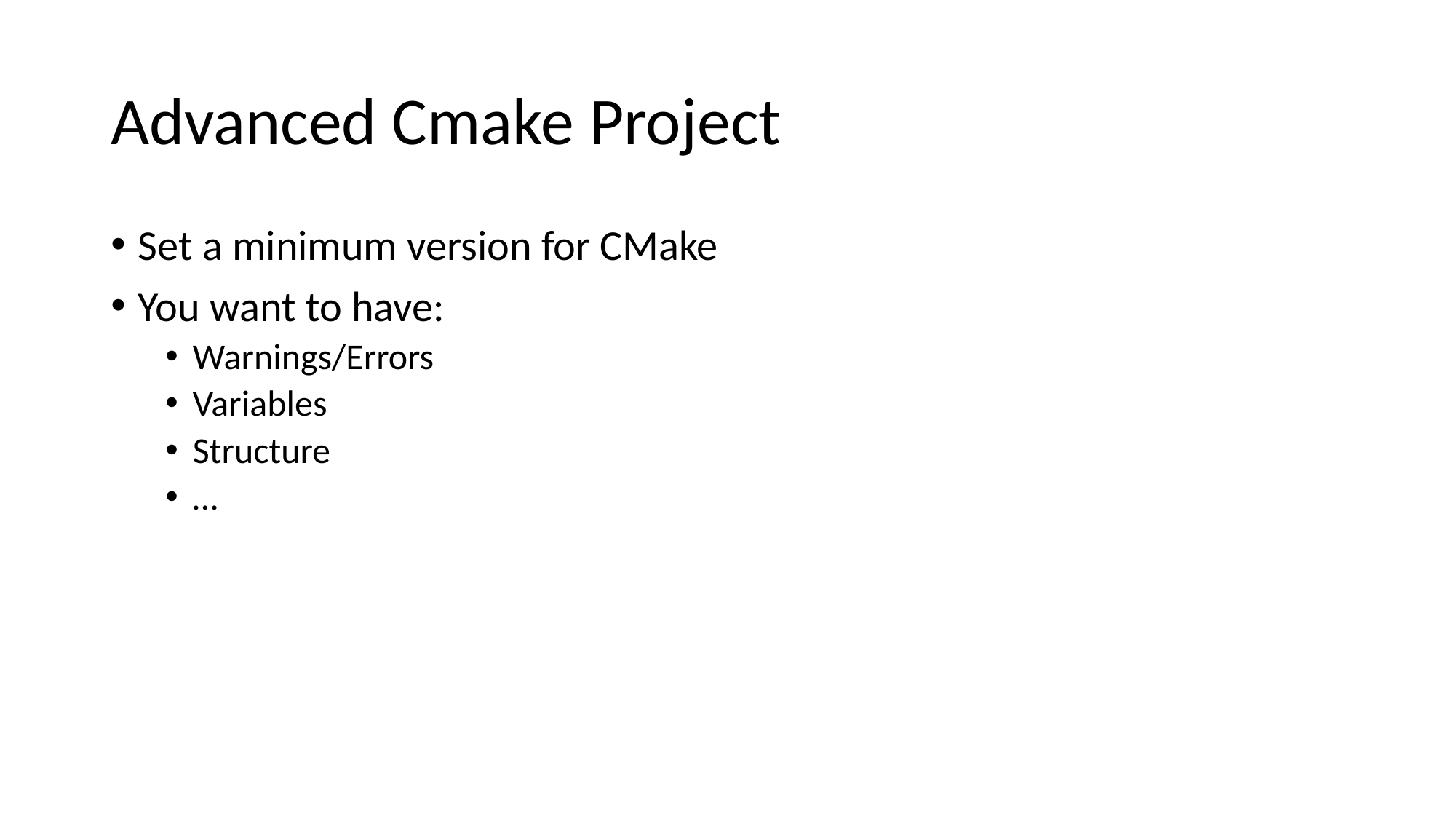

# Advanced Cmake Project
Set a minimum version for CMake
You want to have:
Warnings/Errors
Variables
Structure
…